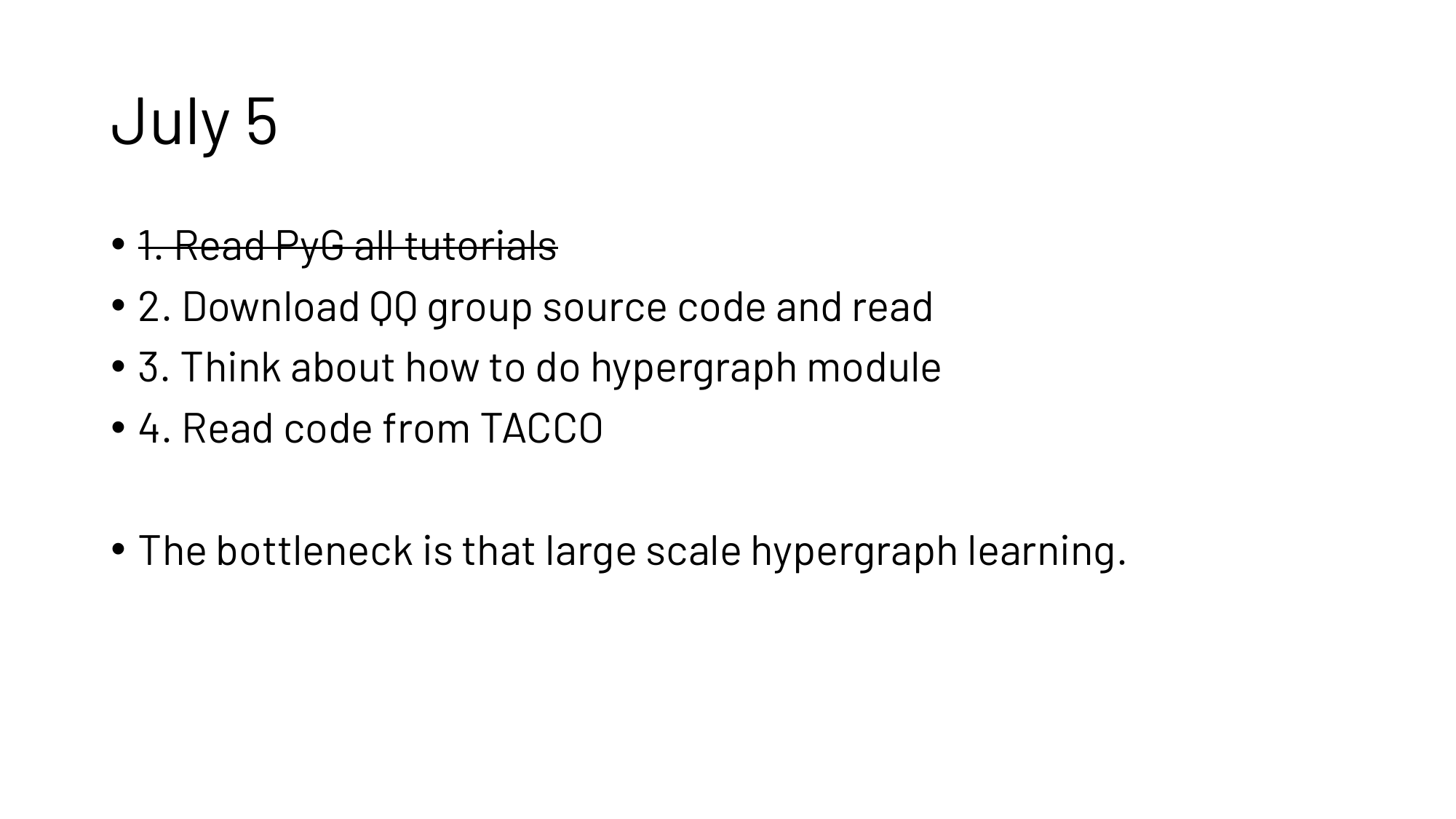

# July 5
1. Read PyG all tutorials
2. Download QQ group source code and read
3. Think about how to do hypergraph module
4. Read code from TACCO

The bottleneck is that large scale hypergraph learning.